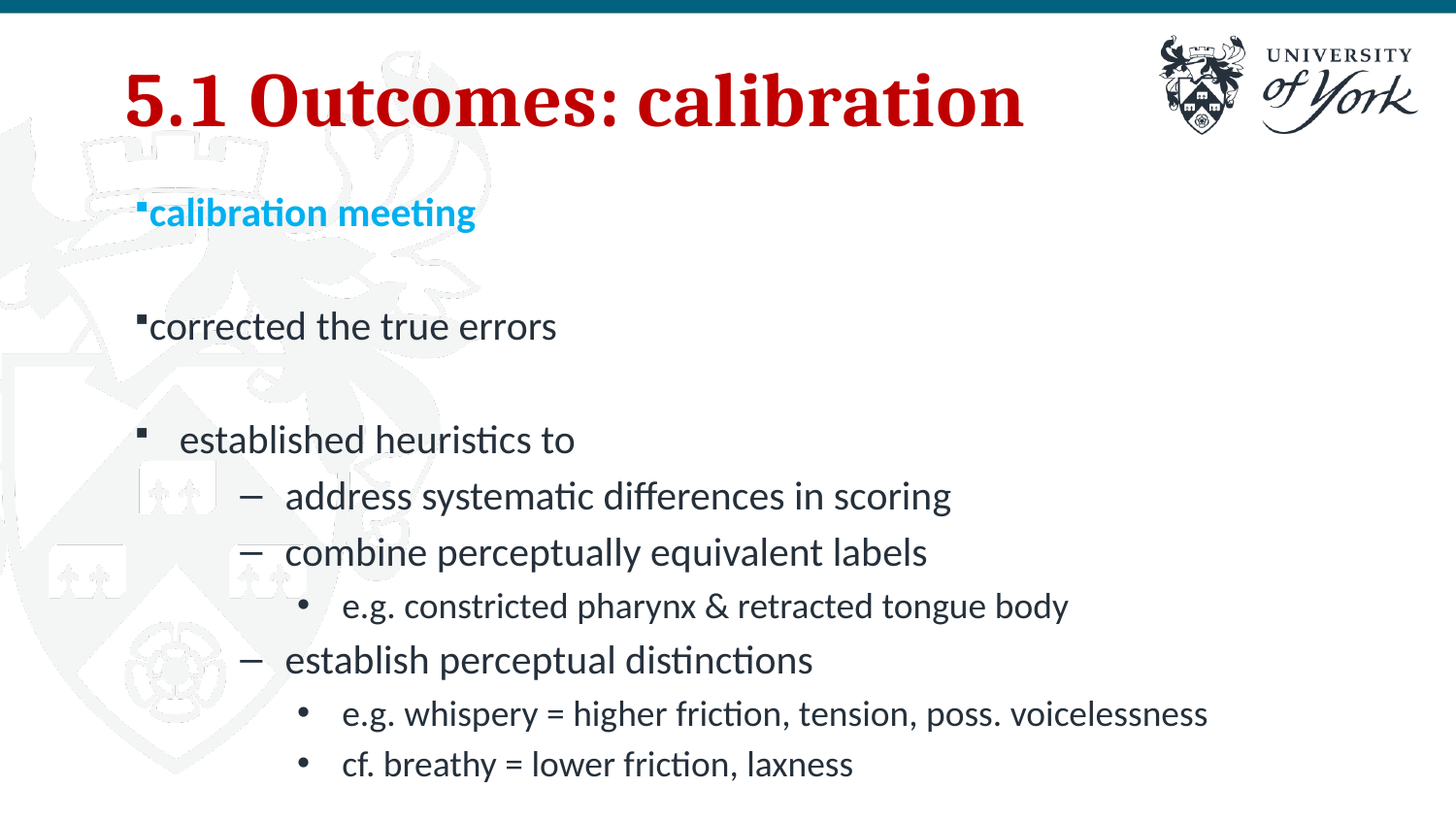

# 5.1 Outcomes: calibration
calibration meeting

corrected the true errors

established heuristics to
address systematic differences in scoring
combine perceptually equivalent labels
e.g. constricted pharynx & retracted tongue body
establish perceptual distinctions
e.g. whispery = higher friction, tension, poss. voicelessness
cf. breathy = lower friction, laxness